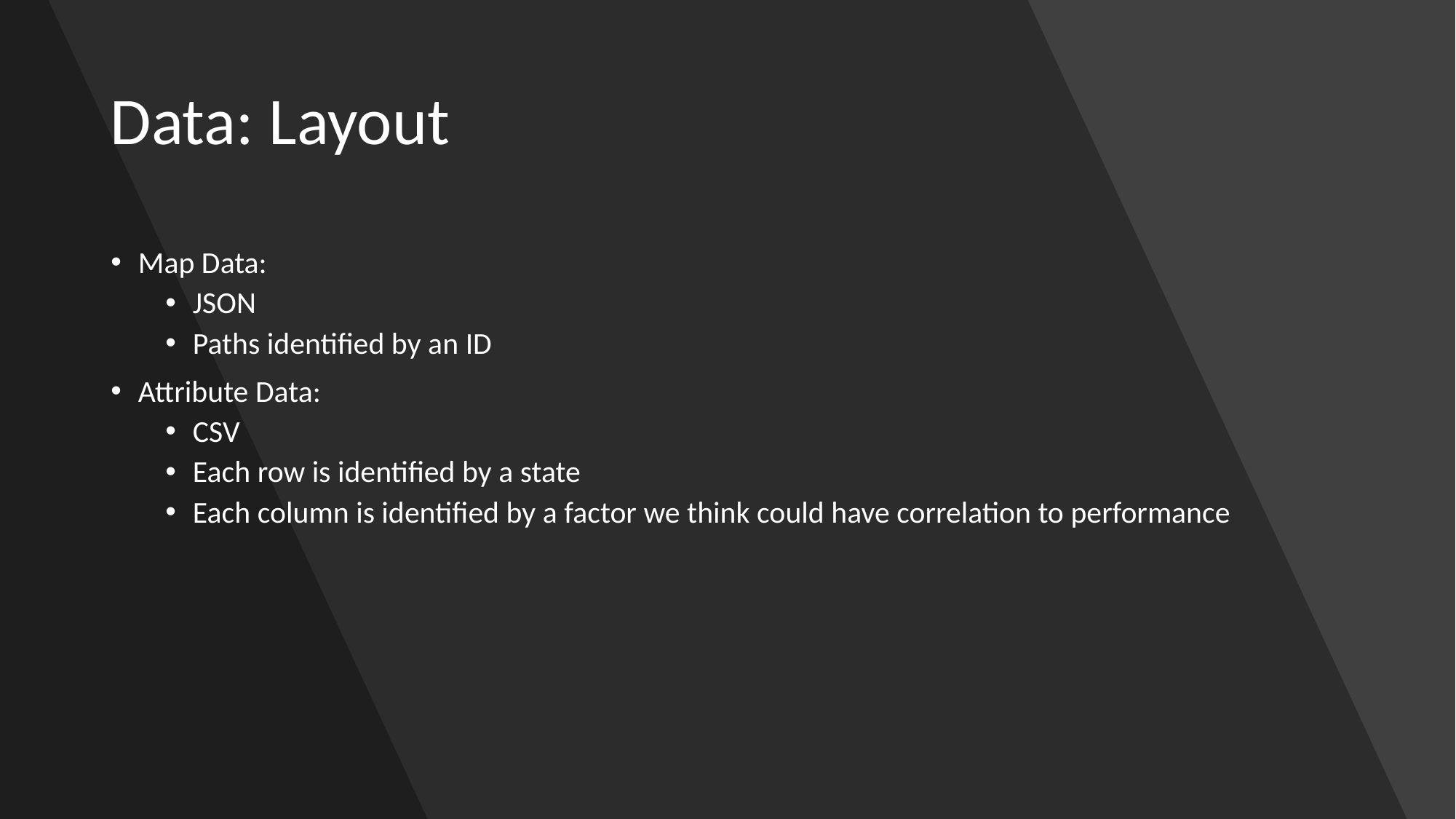

# Data: Layout
Map Data:
JSON
Paths identified by an ID
Attribute Data:
CSV
Each row is identified by a state
Each column is identified by a factor we think could have correlation to performance